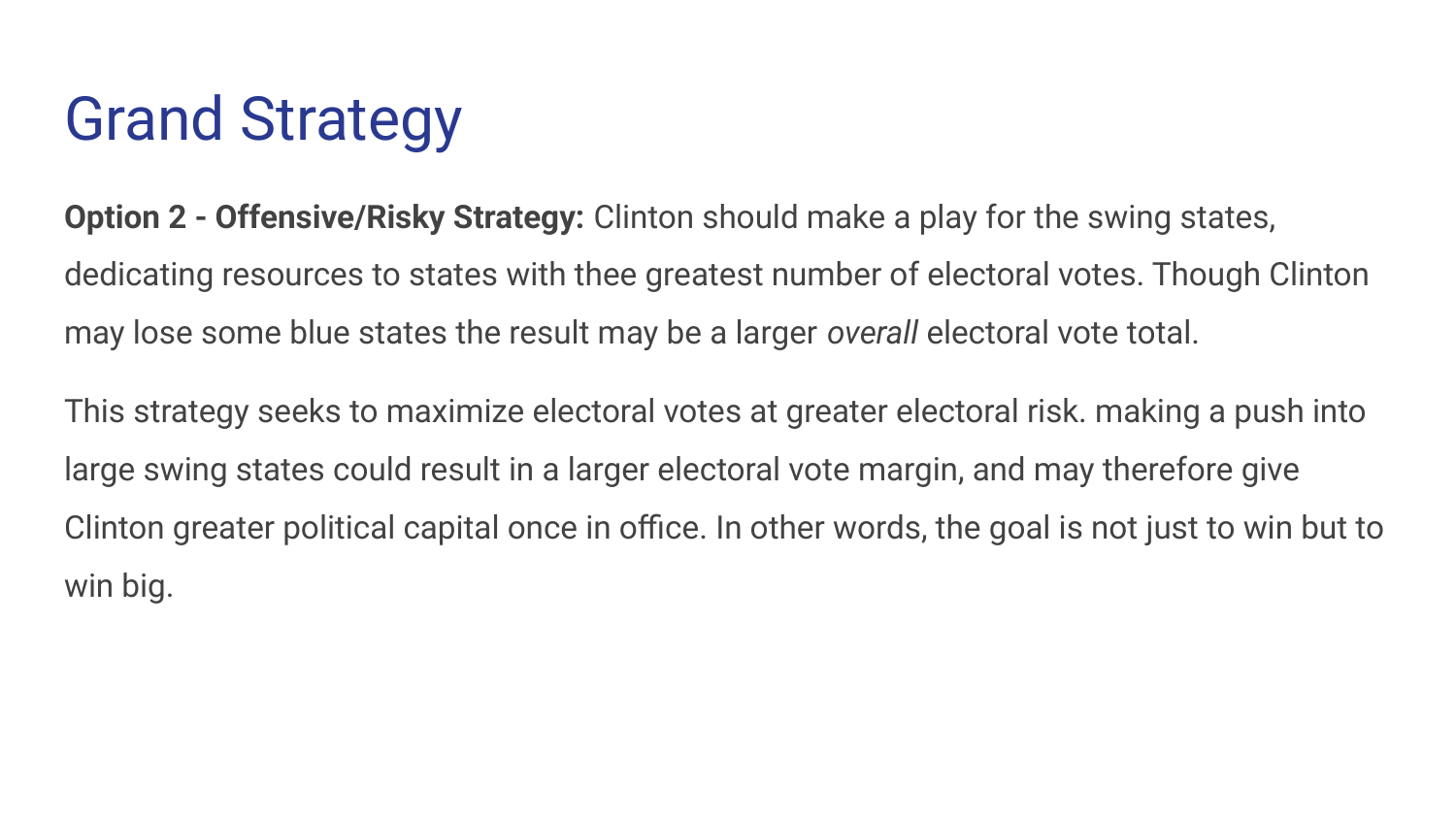

# Grand Strategy
Option 2 - Offensive/Risky Strategy: Clinton should make a play for the swing states, dedicating resources to states with thee greatest number of electoral votes. Though Clinton may lose some blue states the result may be a larger overall electoral vote total.
This strategy seeks to maximize electoral votes at greater electoral risk. making a push into large swing states could result in a larger electoral vote margin, and may therefore give Clinton greater political capital once in office. In other words, the goal is not just to win but to win big.